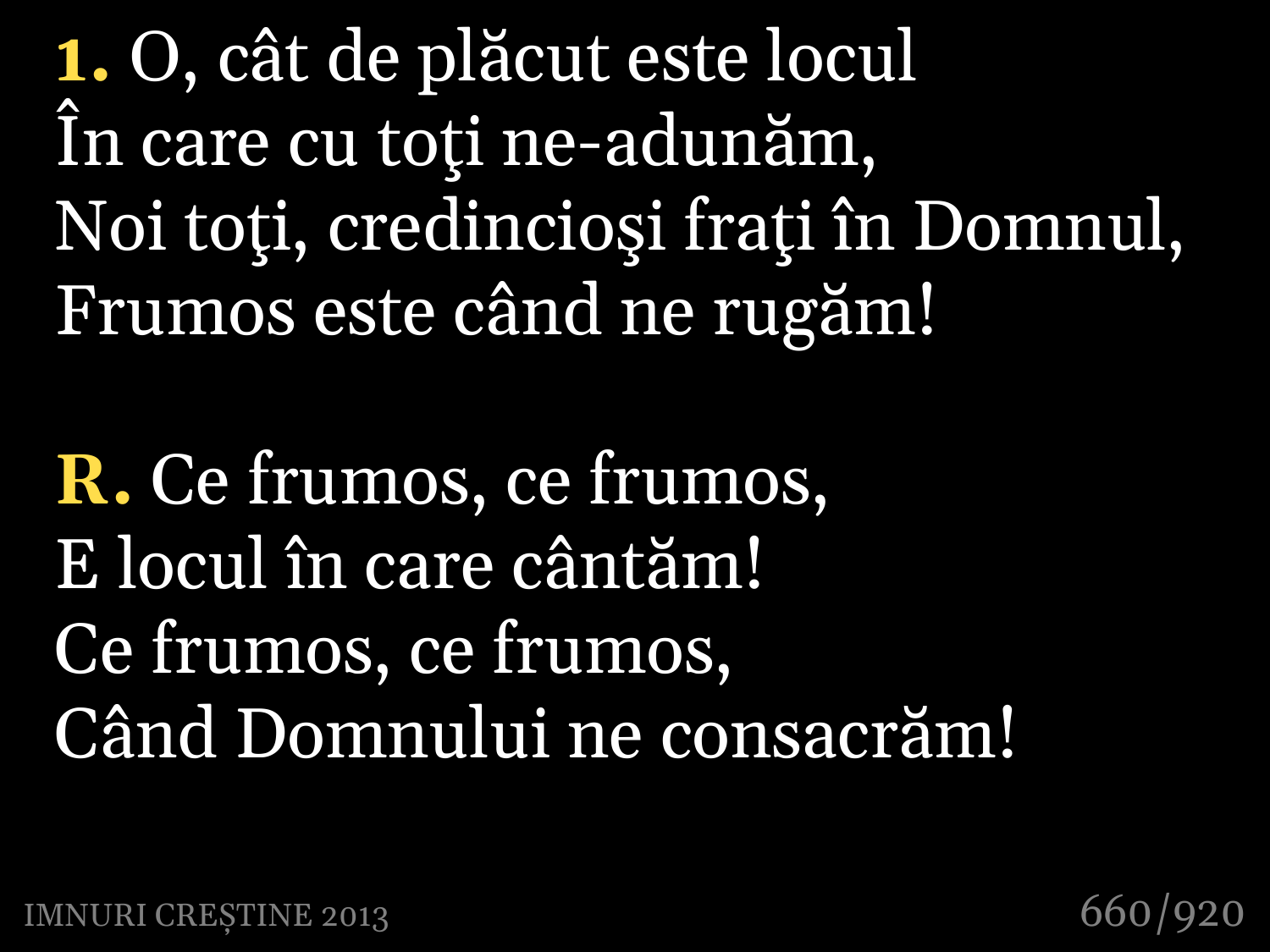

1. O, cât de plăcut este locul
În care cu toţi ne-adunăm,
Noi toţi, credincioşi fraţi în Domnul,
Frumos este când ne rugăm!

R. Ce frumos, ce frumos,
E locul în care cântăm!
Ce frumos, ce frumos,
Când Domnului ne consacrăm!
660/920
IMNURI CREȘTINE 2013